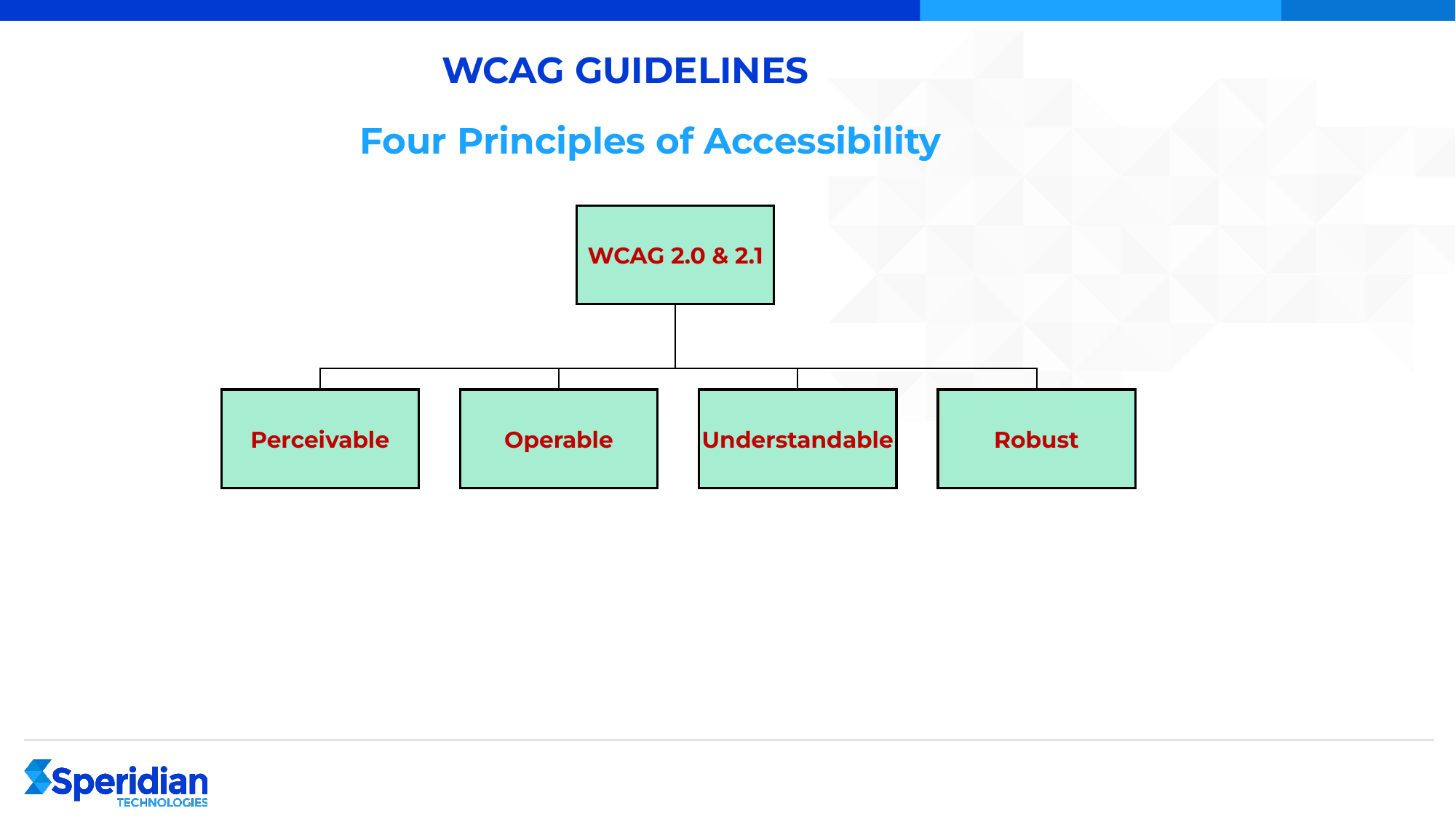

WCAG GUIDELINES

Four Principles of Accessibility
WCAG 2.0 & 2.1
Perceivable
Operable
Understandable
Robust